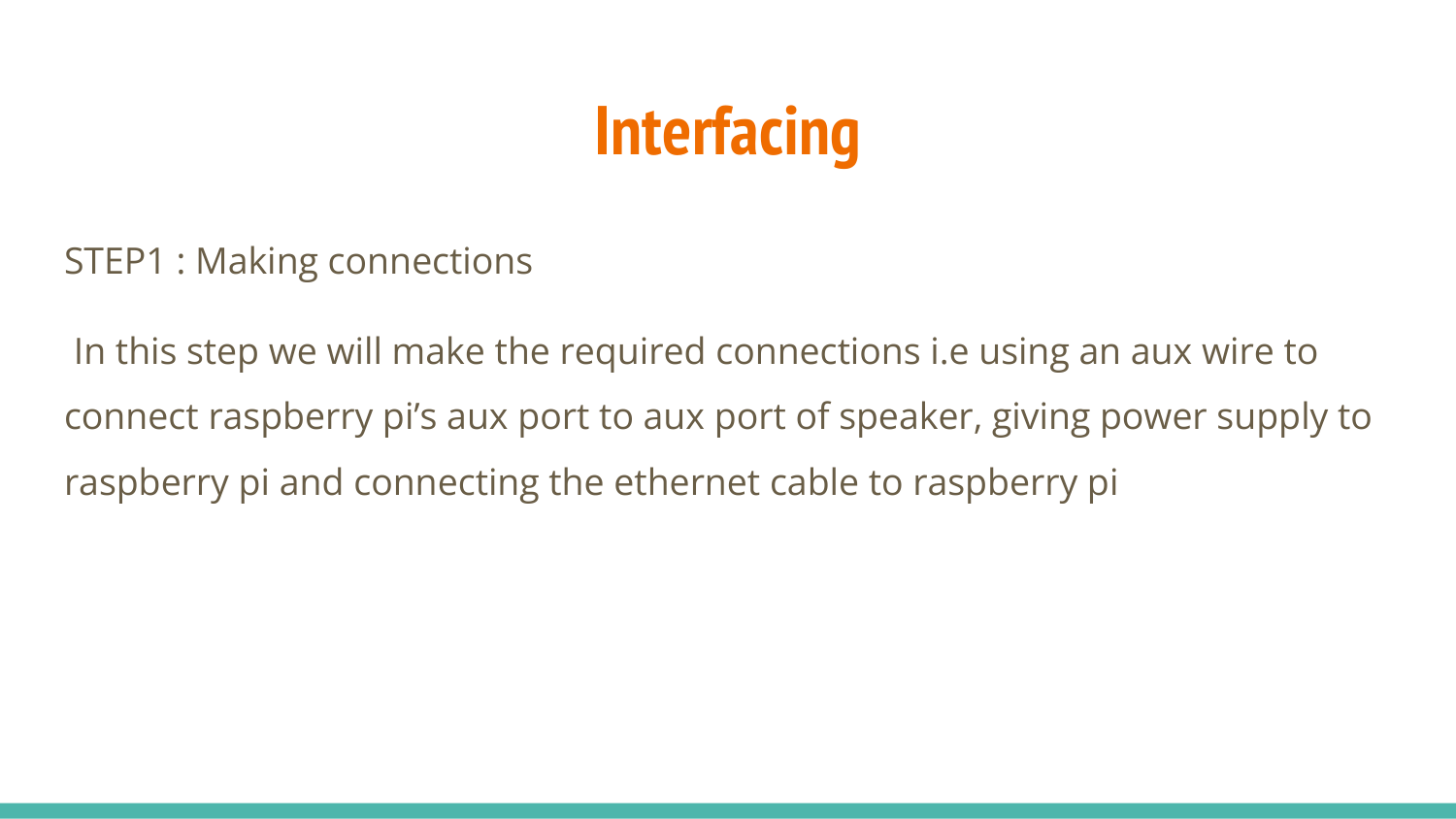

# Interfacing
STEP1 : Making connections
 In this step we will make the required connections i.e using an aux wire to connect raspberry pi’s aux port to aux port of speaker, giving power supply to raspberry pi and connecting the ethernet cable to raspberry pi